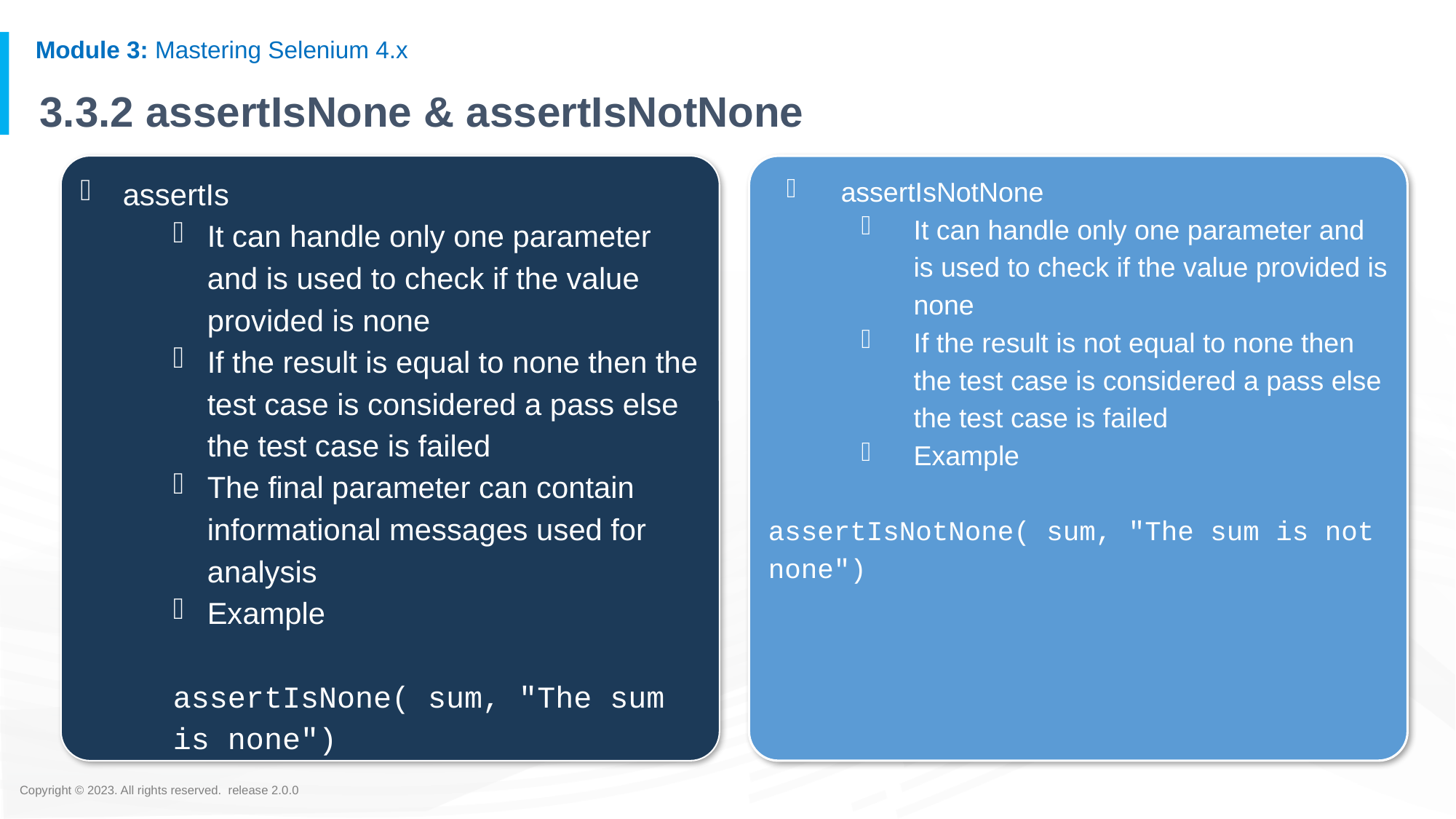

# 3.3.2 assertIsNone & assertIsNotNone
 assertIs
It can handle only one parameter and is used to check if the value provided is none
If the result is equal to none then the test case is considered a pass else the test case is failed
The final parameter can contain informational messages used for analysis
Example

assertIsNone( sum, "The sum is none")

assertIsNotNone
It can handle only one parameter and is used to check if the value provided is none
If the result is not equal to none then the test case is considered a pass else the test case is failed
Example

assertIsNotNone( sum, "The sum is not none")